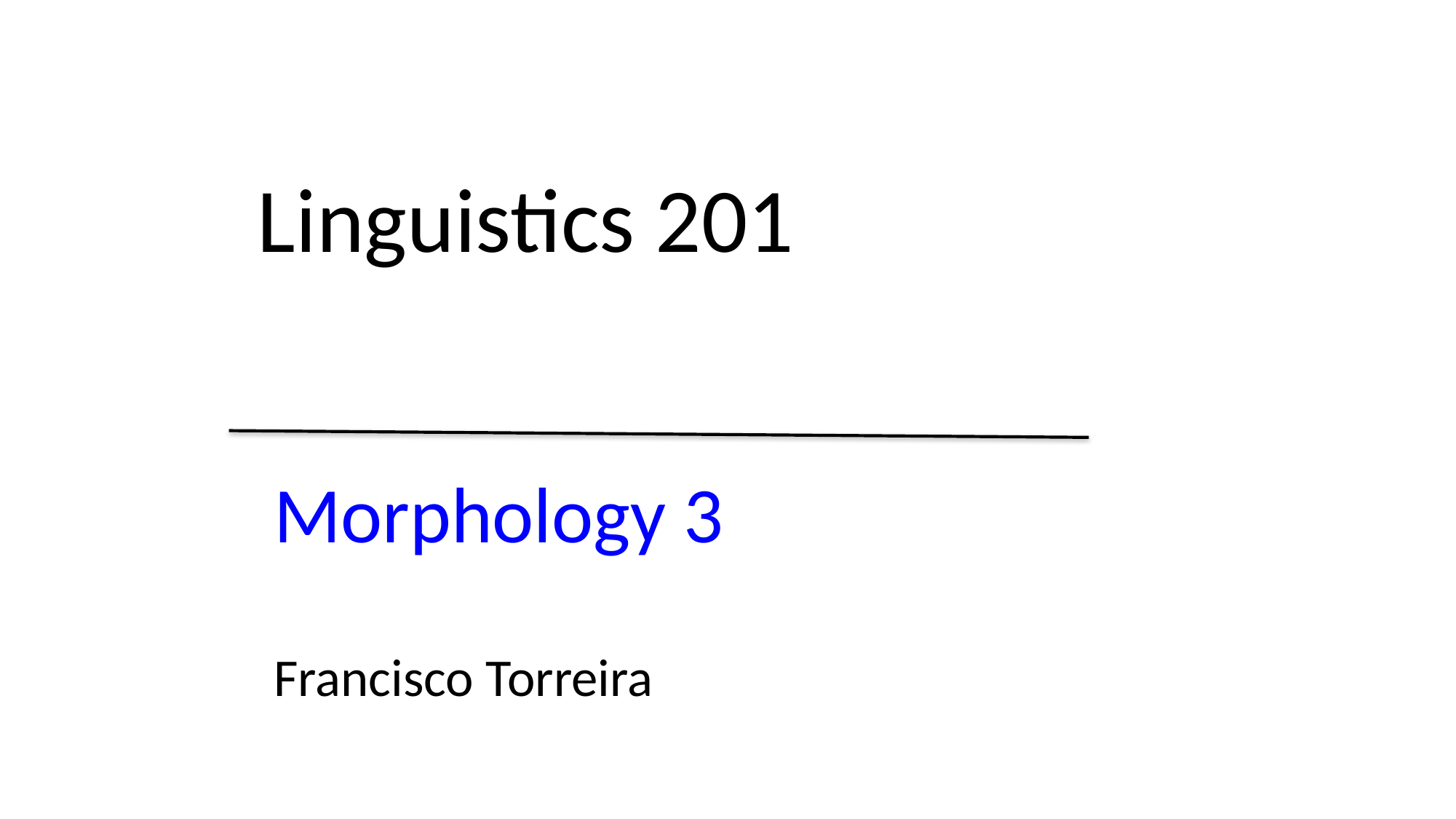

# Linguistics 201
Morphology 3

Francisco Torreira